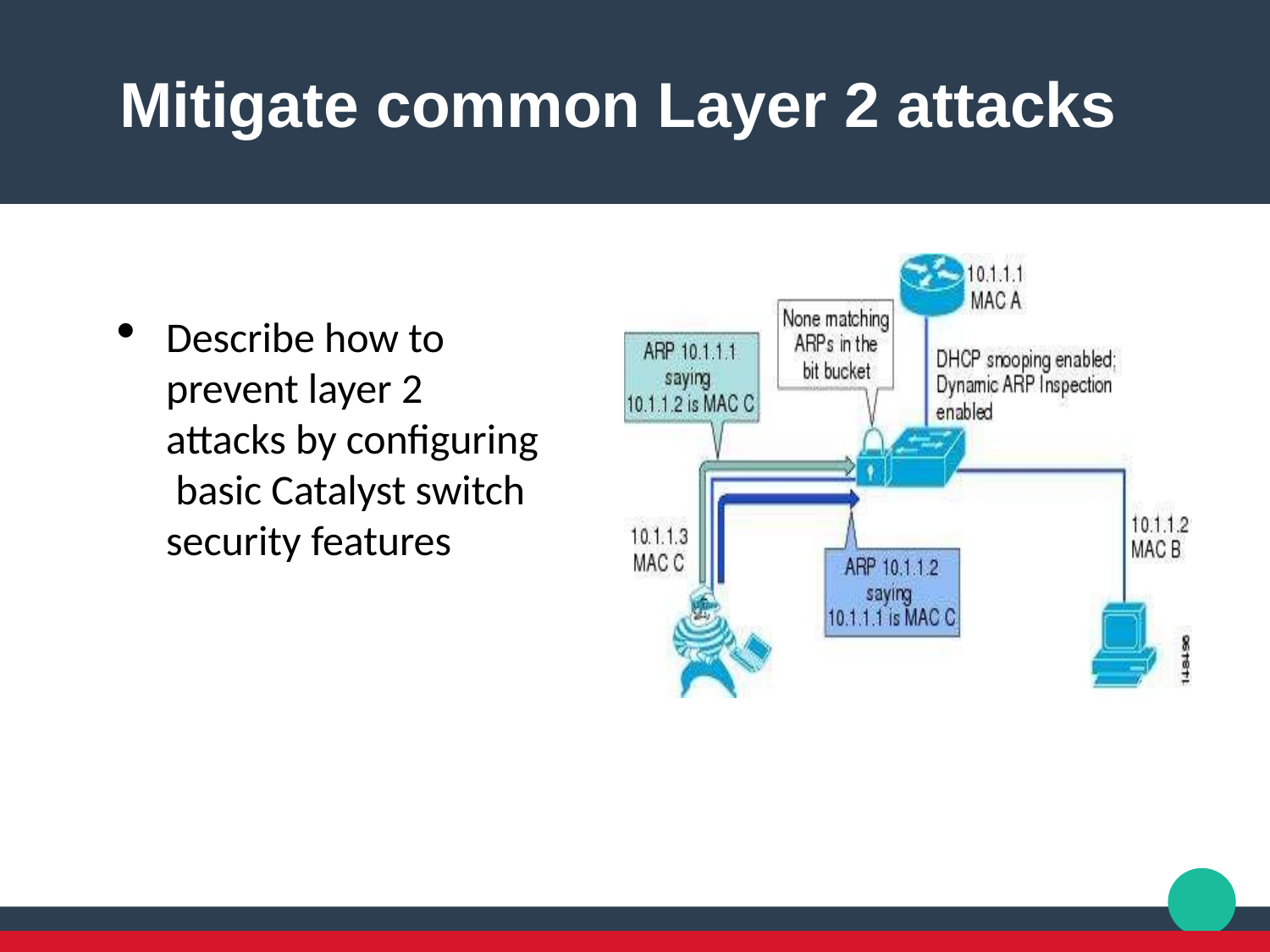

Mitigate common Layer 2 attacks

Describe how to  prevent layer 2  attacks by configuring  basic Catalyst switch  security features